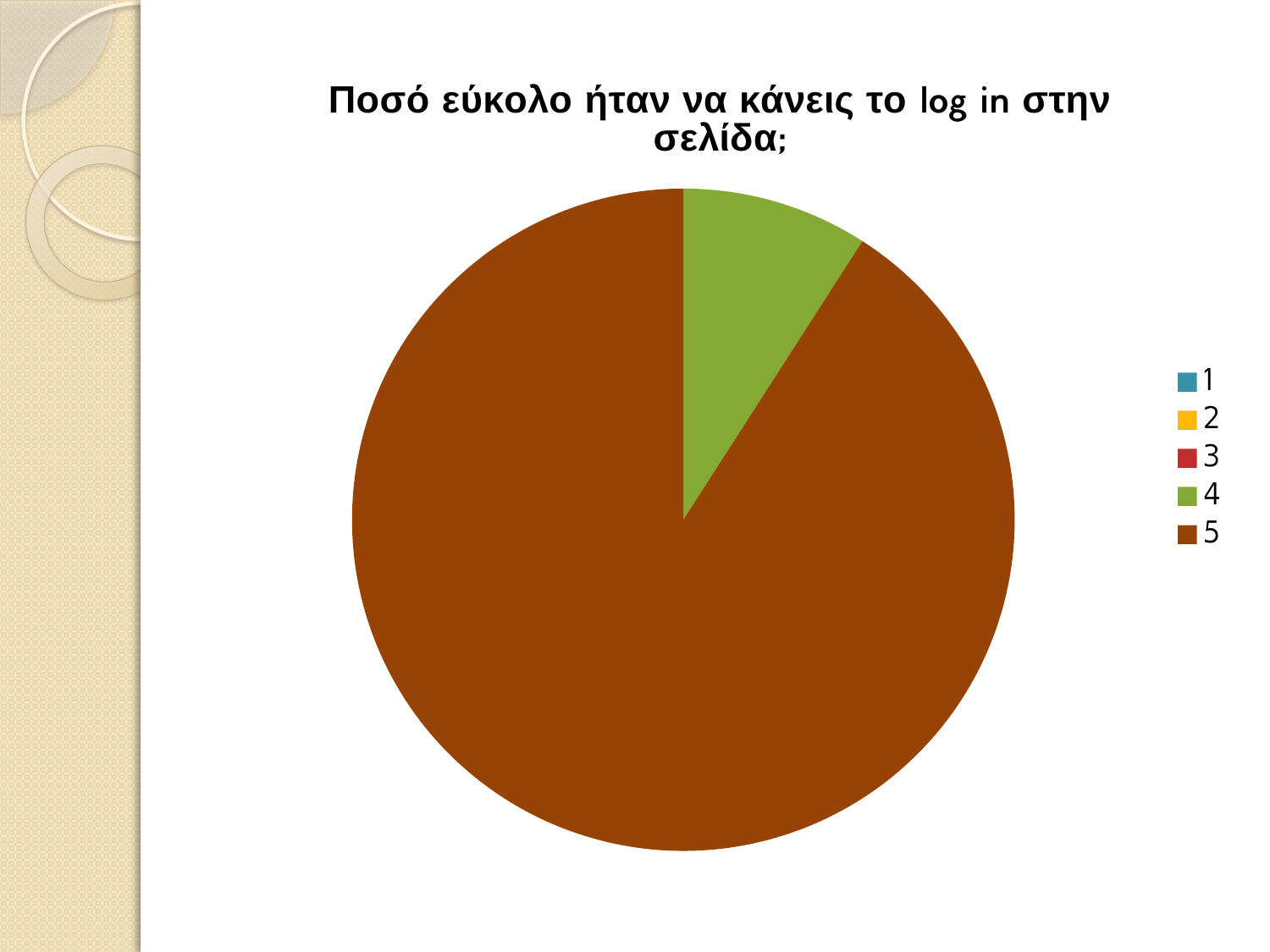

### Chart: Ποσό εύκολο ήταν να κάνεις το log in στην σελίδα;

| Category | Ποσό εύκολο ήταν να κάνεις το log in στην σελίδα; |
|---|---|
| 1 | 0.0 |
| 2 | 0.0 |
| 3 | 0.0 |
| 4 | 2.0 |
| 5 | 20.0 |